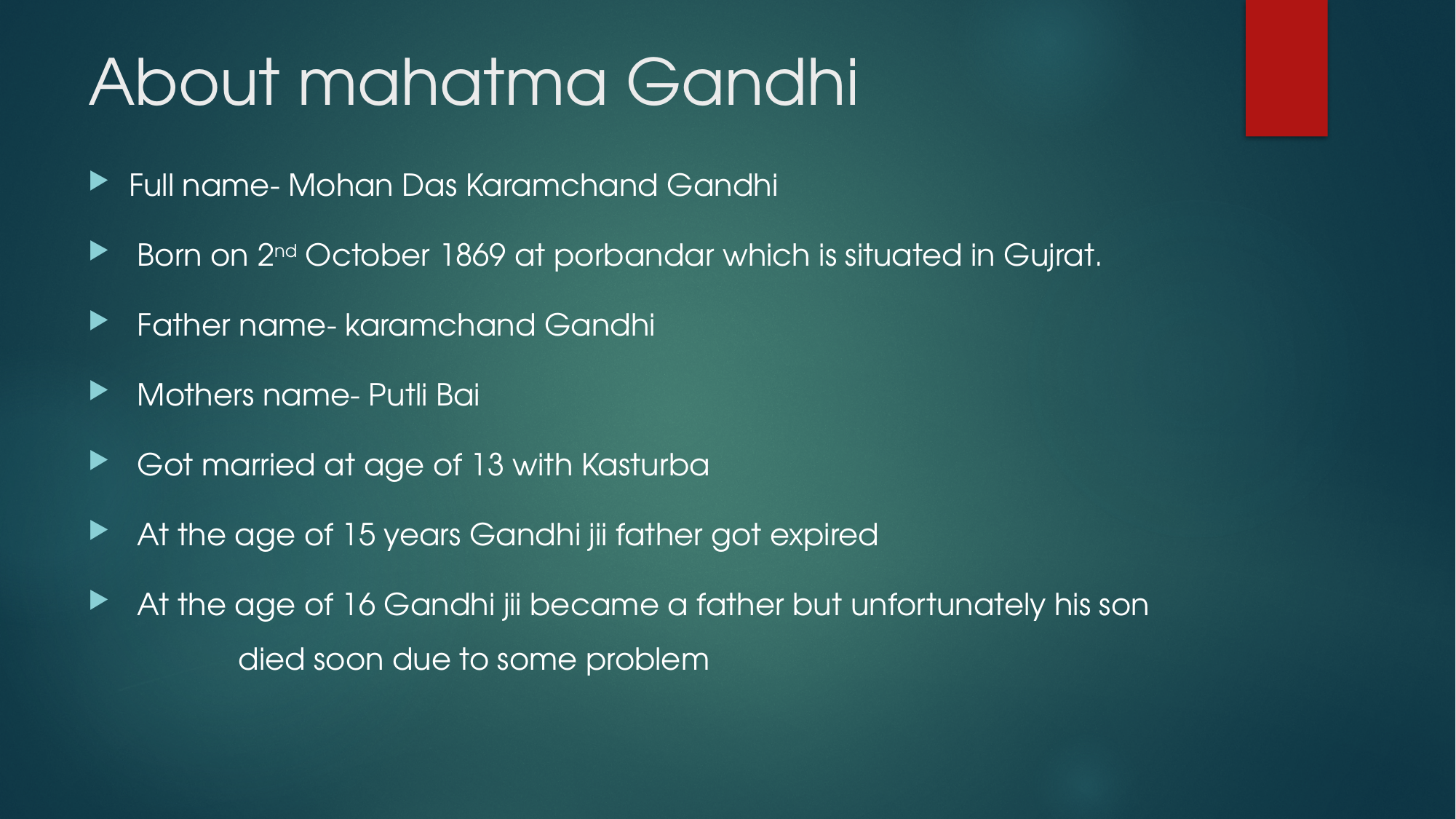

# About mahatma Gandhi
Full name- Mohan Das Karamchand Gandhi
 Born on 2nd October 1869 at porbandar which is situated in Gujrat.
 Father name- karamchand Gandhi
 Mothers name- Putli Bai
 Got married at age of 13 with Kasturba
 At the age of 15 years Gandhi jii father got expired
 At the age of 16 Gandhi jii became a father but unfortunately his son    	died soon due to some problem